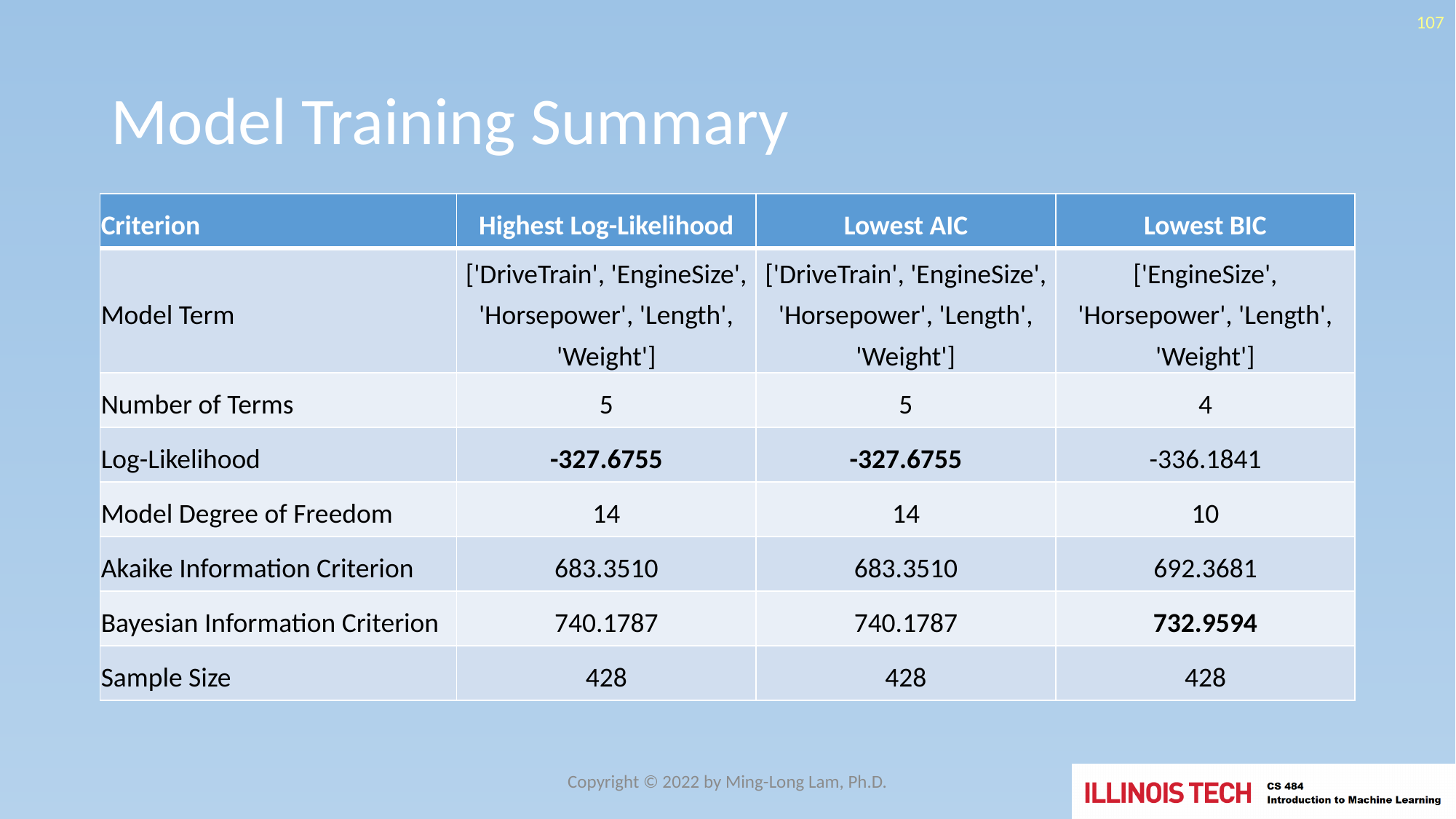

107
# Model Training Summary
| Criterion | Highest Log-Likelihood | Lowest AIC | Lowest BIC |
| --- | --- | --- | --- |
| Model Term | ['DriveTrain', 'EngineSize', 'Horsepower', 'Length', 'Weight'] | ['DriveTrain', 'EngineSize', 'Horsepower', 'Length', 'Weight'] | ['EngineSize', 'Horsepower', 'Length', 'Weight'] |
| Number of Terms | 5 | 5 | 4 |
| Log-Likelihood | -327.6755 | -327.6755 | -336.1841 |
| Model Degree of Freedom | 14 | 14 | 10 |
| Akaike Information Criterion | 683.3510 | 683.3510 | 692.3681 |
| Bayesian Information Criterion | 740.1787 | 740.1787 | 732.9594 |
| Sample Size | 428 | 428 | 428 |
Copyright © 2022 by Ming-Long Lam, Ph.D.